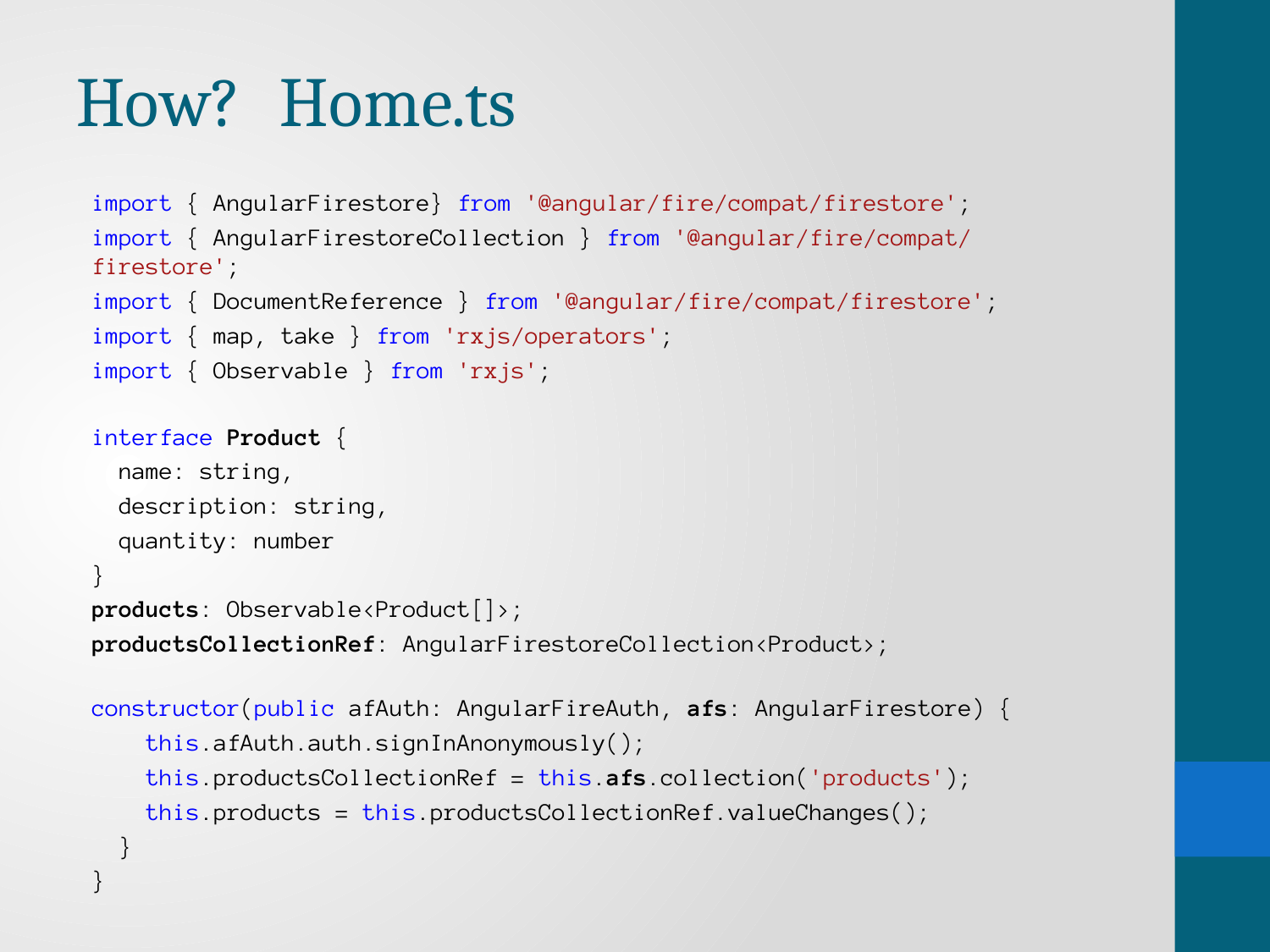

# How?   Home.ts
import { AngularFirestore} from '@angular/fire/compat/firestore';
import { AngularFirestoreCollection } from '@angular/fire/compat/firestore';
import { DocumentReference } from '@angular/fire/compat/firestore';
import { map, take } from 'rxjs/operators';
import { Observable } from 'rxjs';

interface Product {
  name: string,
  description: string,
  quantity: number
}
products: Observable<Product[]>;
productsCollectionRef: AngularFirestoreCollection<Product>;
constructor(public afAuth: AngularFireAuth, afs: AngularFirestore) {
    this.afAuth.auth.signInAnonymously();
    this.productsCollectionRef = this.afs.collection('products');
    this.products = this.productsCollectionRef.valueChanges();
  }
}